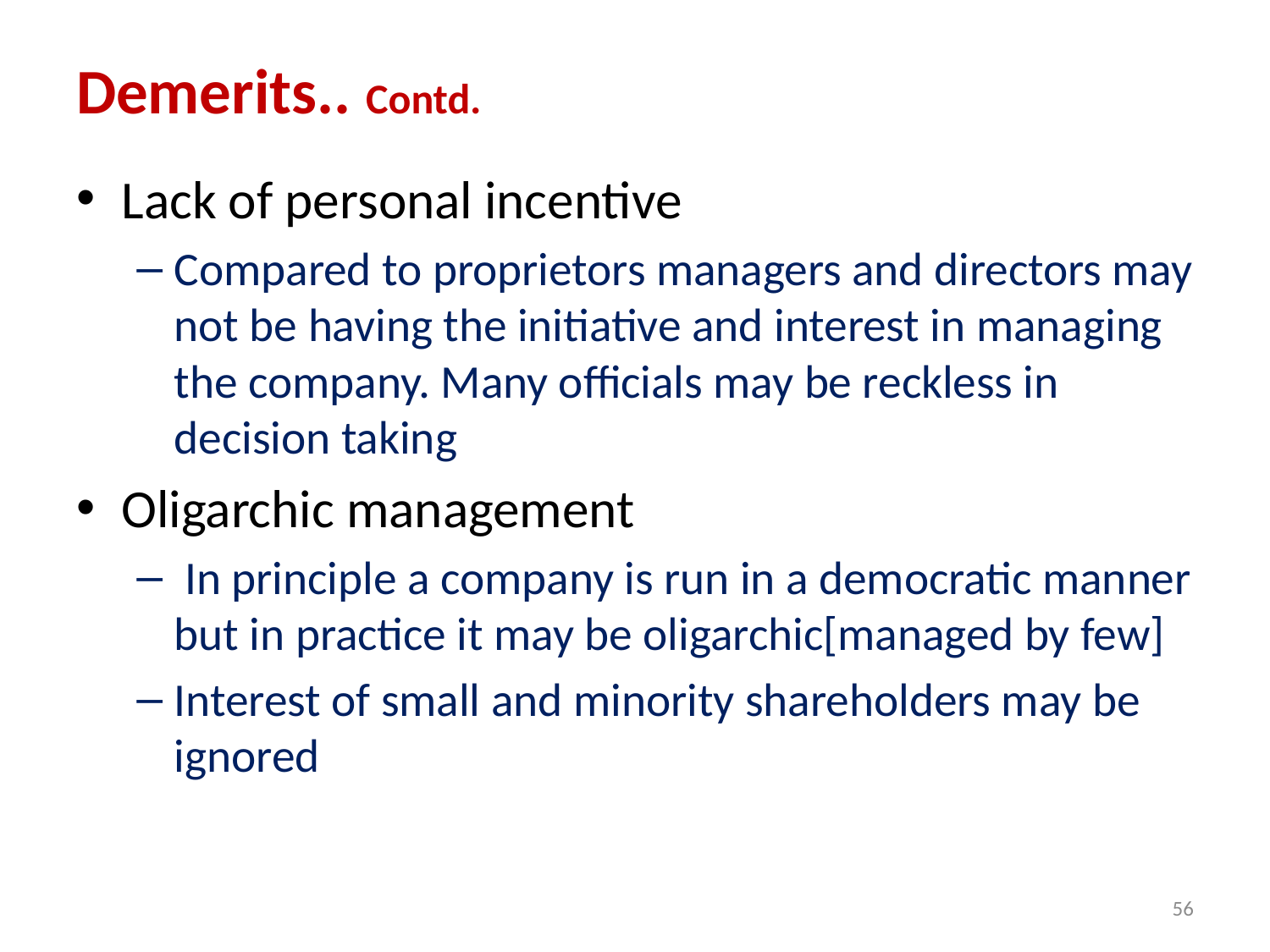

# Demerits.. Contd.
Lack of personal incentive
Compared to proprietors managers and directors may not be having the initiative and interest in managing the company. Many officials may be reckless in decision taking
Oligarchic management
 In principle a company is run in a democratic manner but in practice it may be oligarchic[managed by few]
Interest of small and minority shareholders may be ignored
56